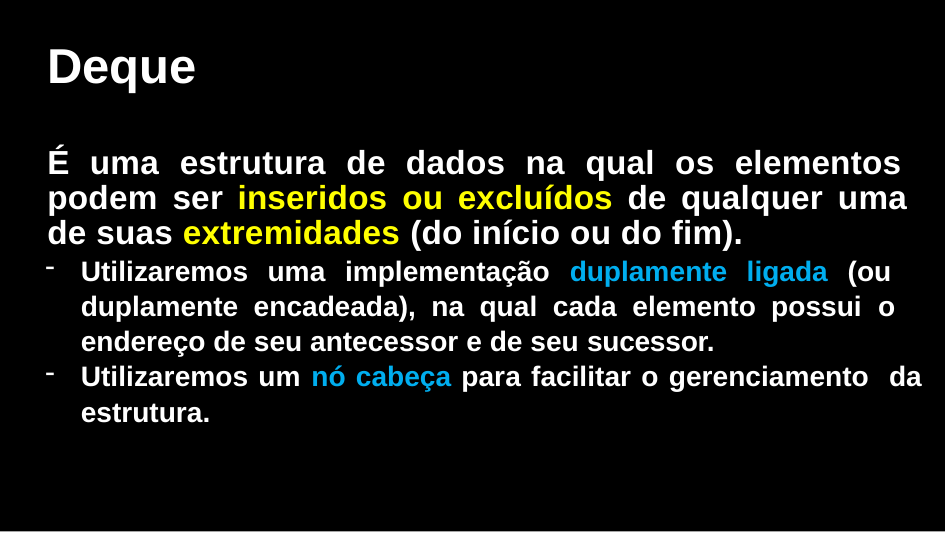

# Deque
É uma estrutura de dados na qual os elementos  podem ser inseridos ou excluídos de qualquer uma  de suas extremidades (do início ou do fim).
Utilizaremos uma implementação duplamente ligada (ou  duplamente encadeada), na qual cada elemento possui o  endereço de seu antecessor e de seu sucessor.
Utilizaremos um nó cabeça para facilitar o gerenciamento  da estrutura.